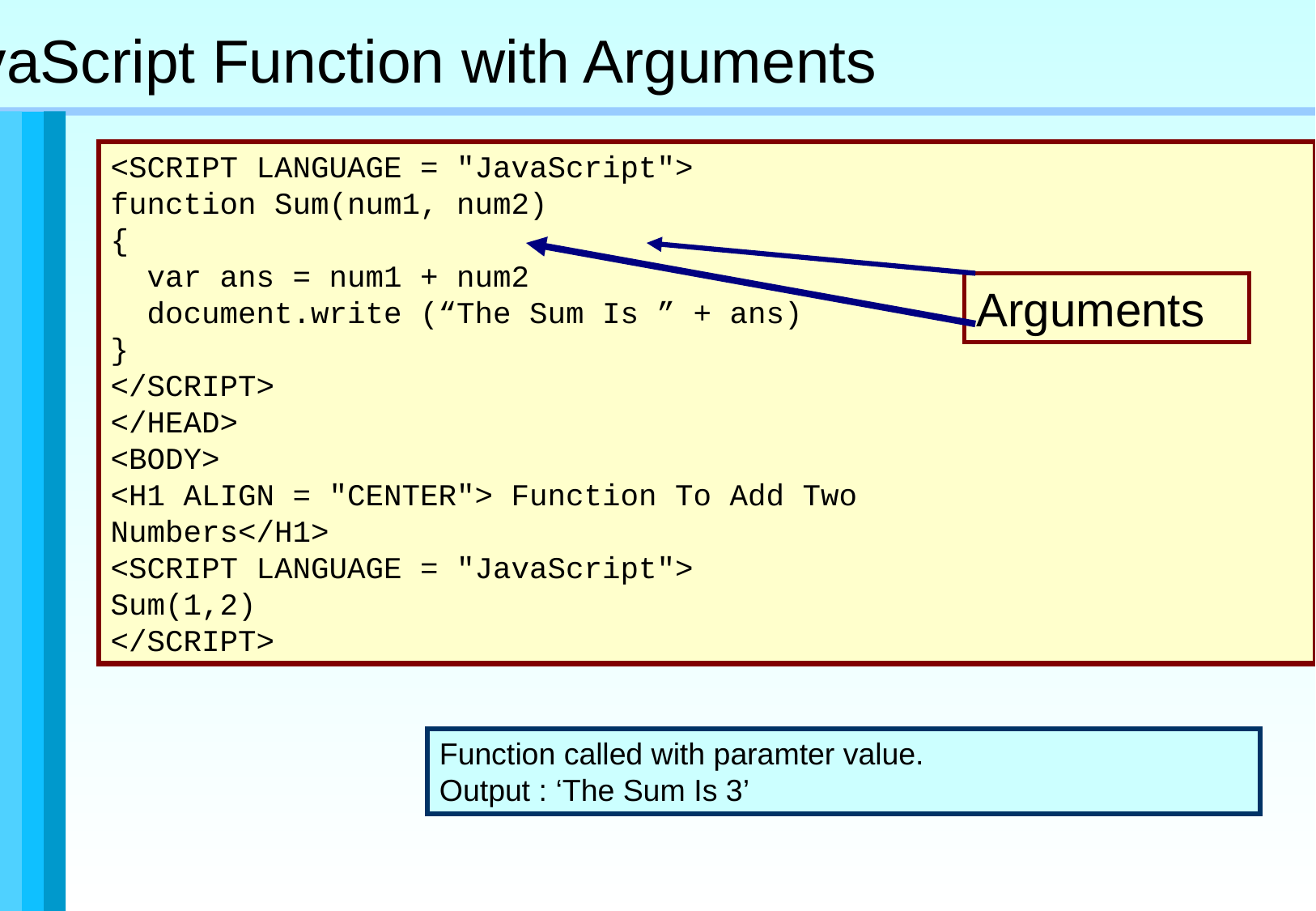

JavaScript Function with Arguments

<SCRIPT LANGUAGE = "JavaScript">
function Sum(num1, num2)
{
  var ans = num1 + num2
  document.write (“The Sum Is ” + ans)
}
</SCRIPT>
</HEAD>
<BODY>
<H1 ALIGN = "CENTER"> Function To Add Two
Numbers</H1>
<SCRIPT LANGUAGE = "JavaScript">
Sum(1,2)
</SCRIPT>

Arguments
Function called with paramter value.
Output : ‘The Sum Is 3’
Programming constructs and functions / 54 of  39